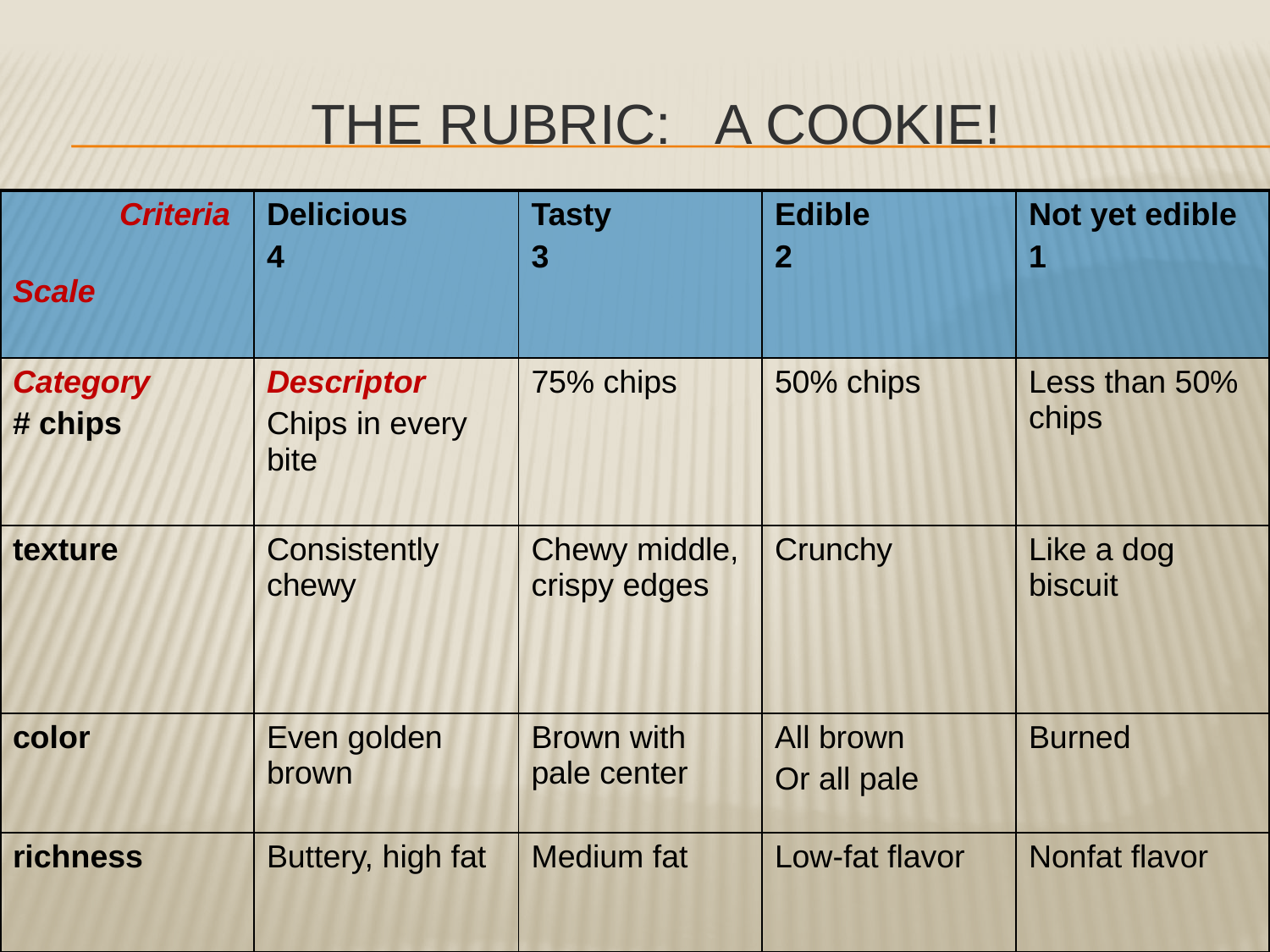

# The Rubric:   A Cookie!
| Criteria Scale | Delicious 4 | Tasty 3 | Edible 2 | Not yet edible 1 |
| --- | --- | --- | --- | --- |
| Category # chips | Descriptor Chips in every bite | 75% chips | 50% chips | Less than 50% chips |
| texture | Consistently chewy | Chewy middle, crispy edges | Crunchy | Like a dog biscuit |
| color | Even golden brown | Brown with pale center | All brown Or all pale | Burned |
| richness | Buttery, high fat | Medium fat | Low-fat flavor | Nonfat flavor |